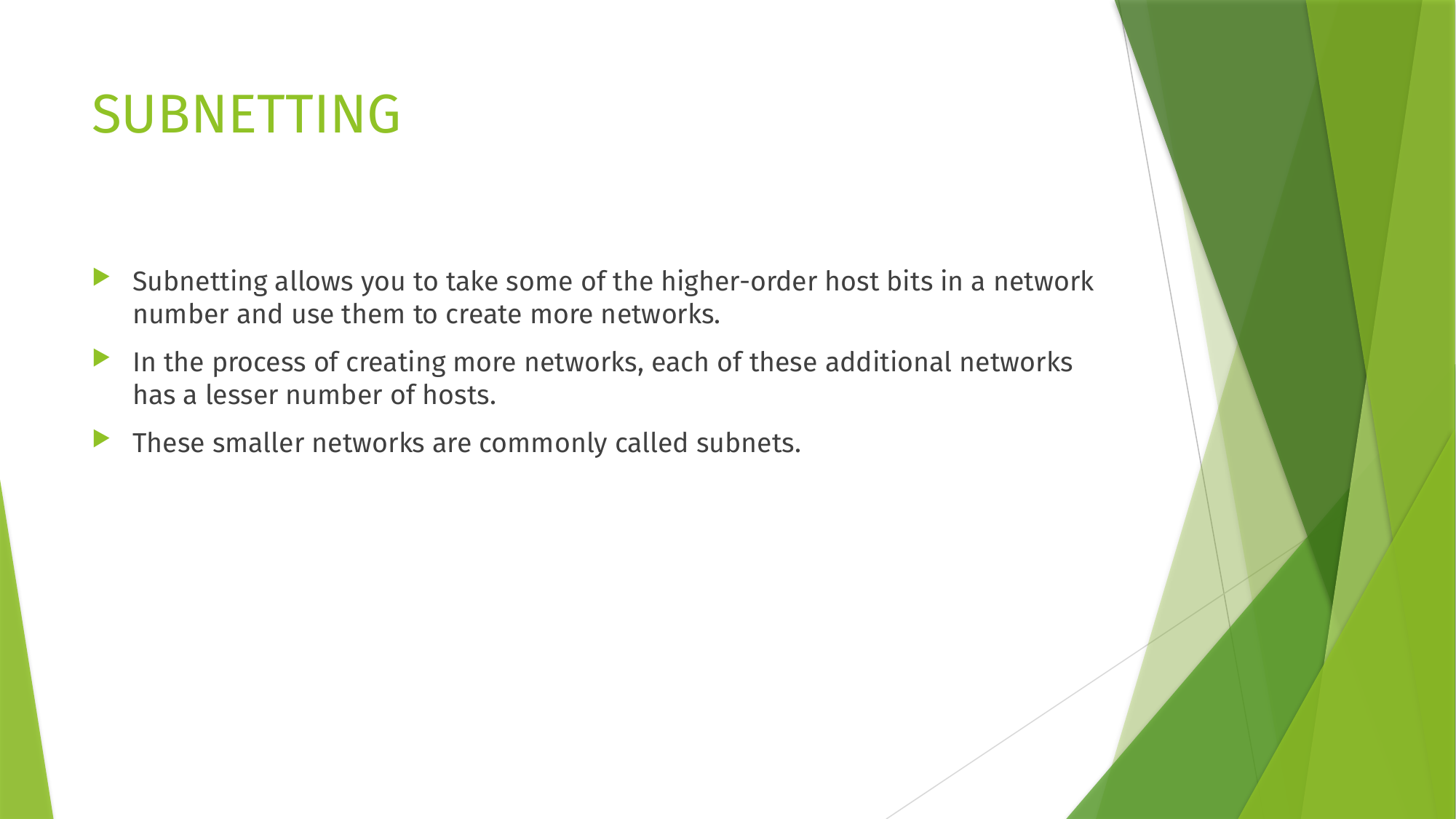

# SUBNETTING
Subnetting allows you to take some of the higher-order host bits in a network number and use them to create more networks.
In the process of creating more networks, each of these additional networks has a lesser number of hosts.
These smaller networks are commonly called subnets.